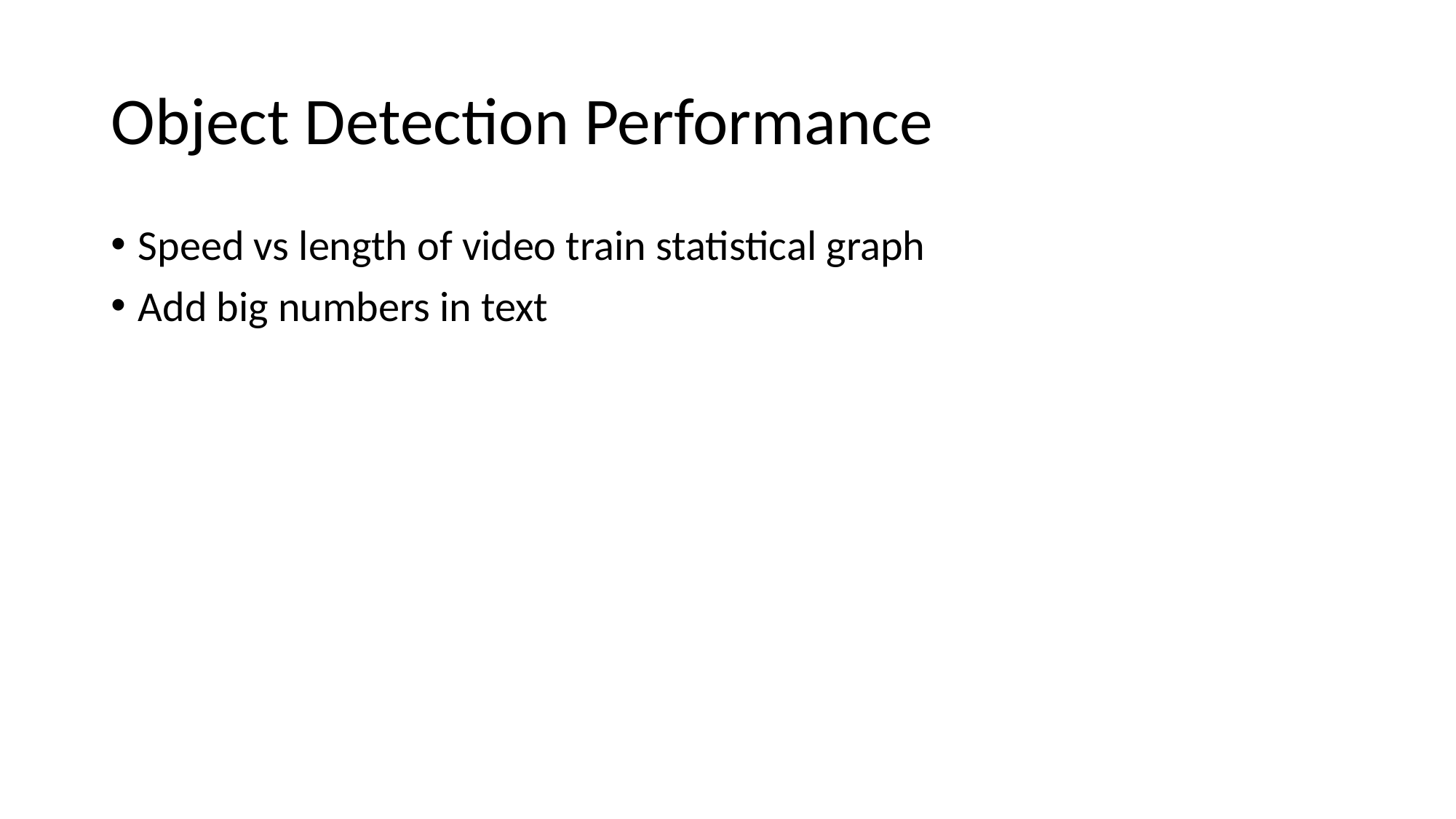

# Object Detection Performance
Speed vs length of video train statistical graph
Add big numbers in text